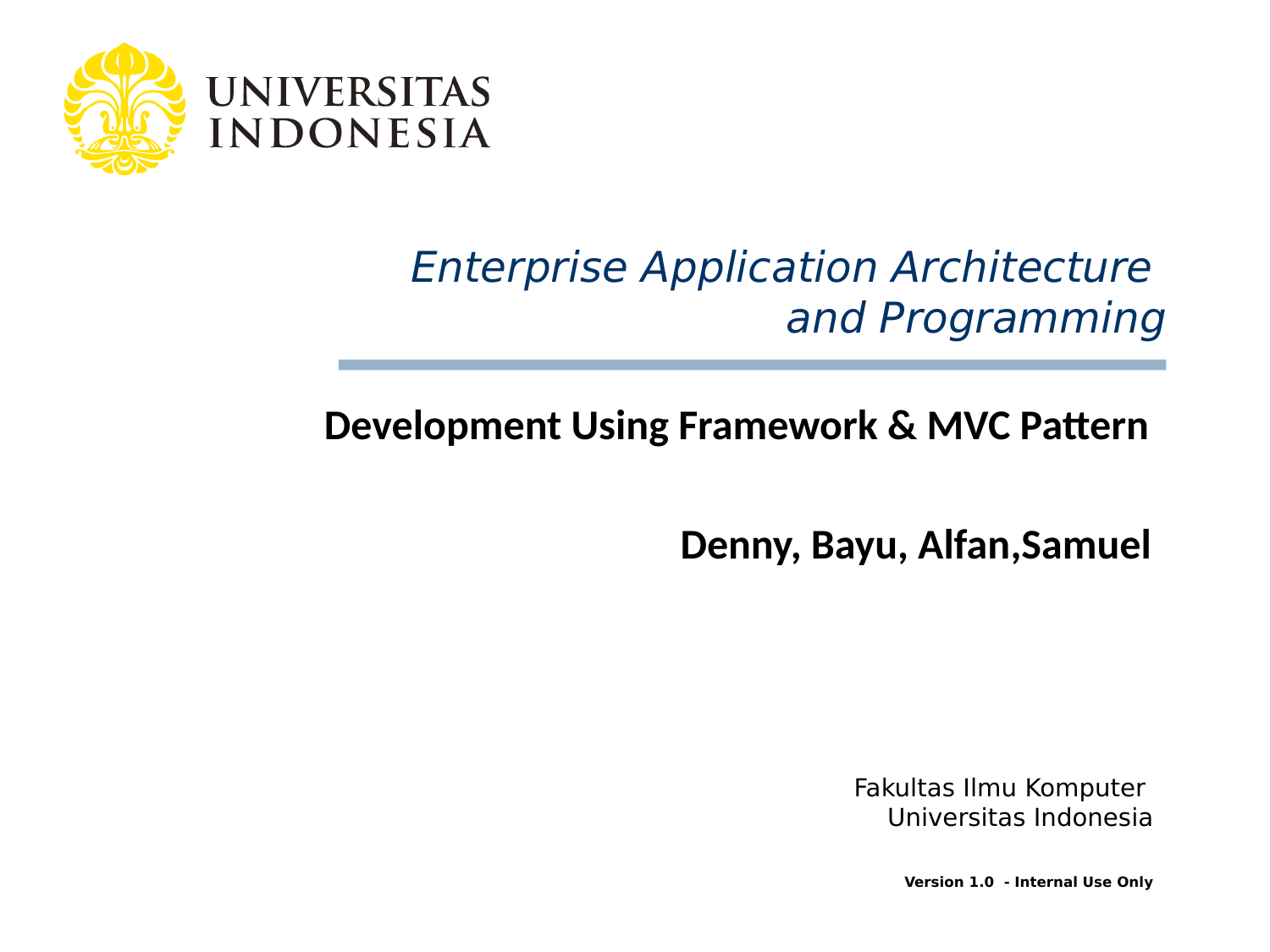

# Development Using Framework & MVC Pattern
Denny, Bayu, Alfan,Samuel